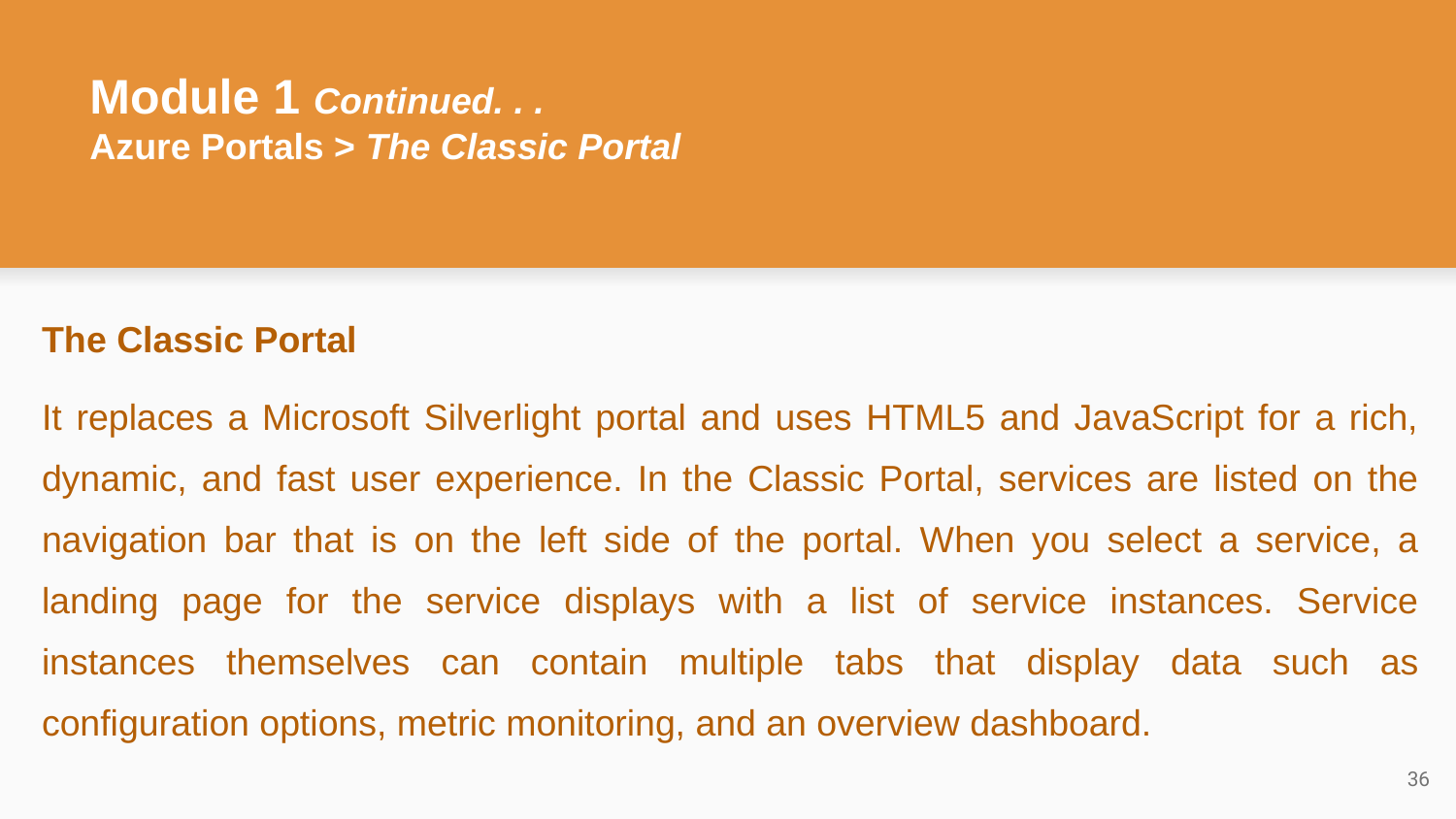

# Module 1 Continued. . .
Azure Portals > The Classic Portal

The Classic Portal
It replaces a Microsoft Silverlight portal and uses HTML5 and JavaScript for a rich, dynamic, and fast user experience. In the Classic Portal, services are listed on the navigation bar that is on the left side of the portal. When you select a service, a landing page for the service displays with a list of service instances. Service instances themselves can contain multiple tabs that display data such as configuration options, metric monitoring, and an overview dashboard.

36